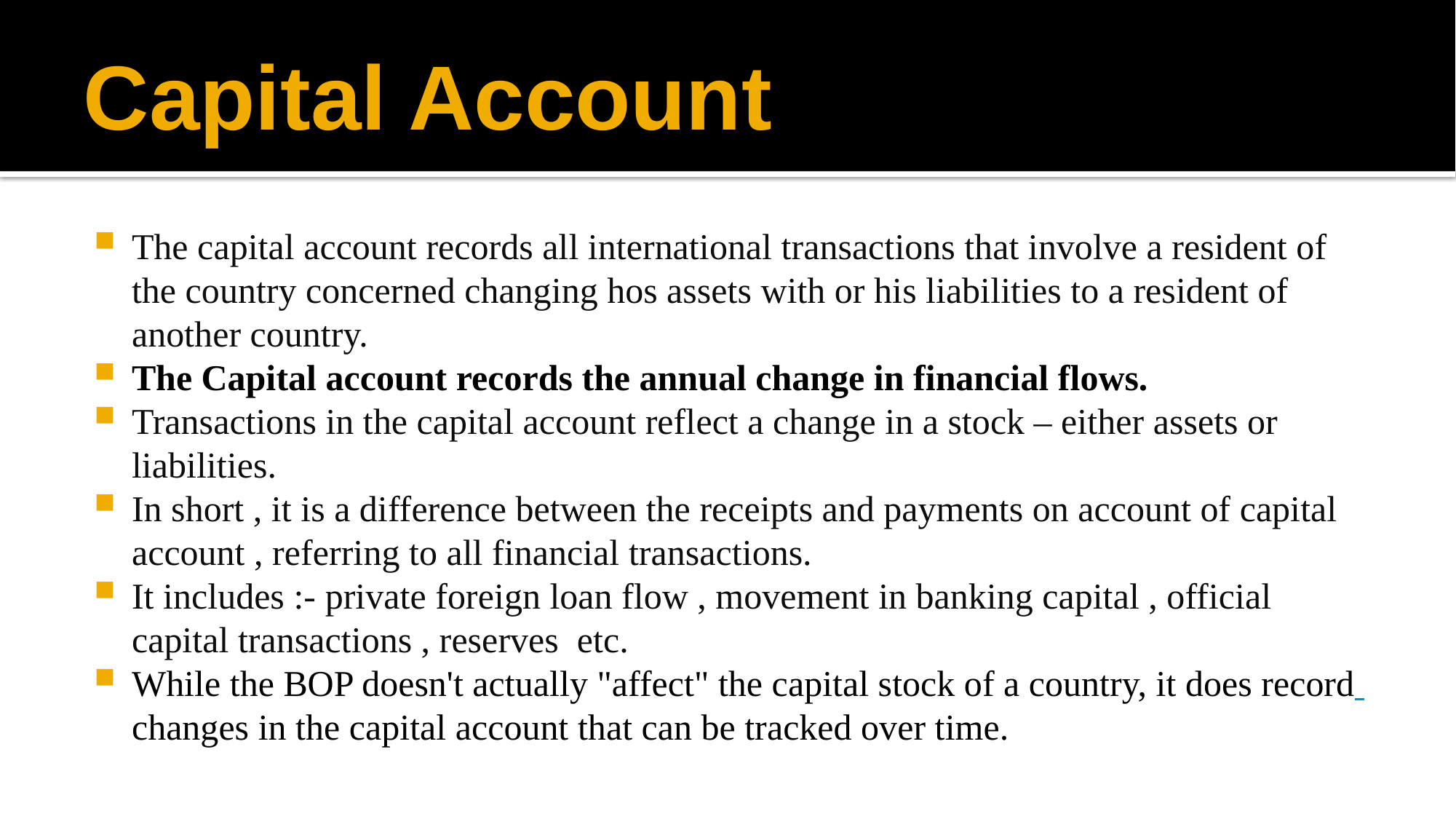

# Capital Account
The capital account records all international transactions that involve a resident of the country concerned changing hos assets with or his liabilities to a resident of another country.
The Capital account records the annual change in financial flows.
Transactions in the capital account reflect a change in a stock – either assets or liabilities.
In short , it is a difference between the receipts and payments on account of capital account , referring to all financial transactions.
It includes :- private foreign loan flow , movement in banking capital , official capital transactions , reserves  etc.
While the BOP doesn't actually "affect" the capital stock of a country, it does record changes in the capital account that can be tracked over time.